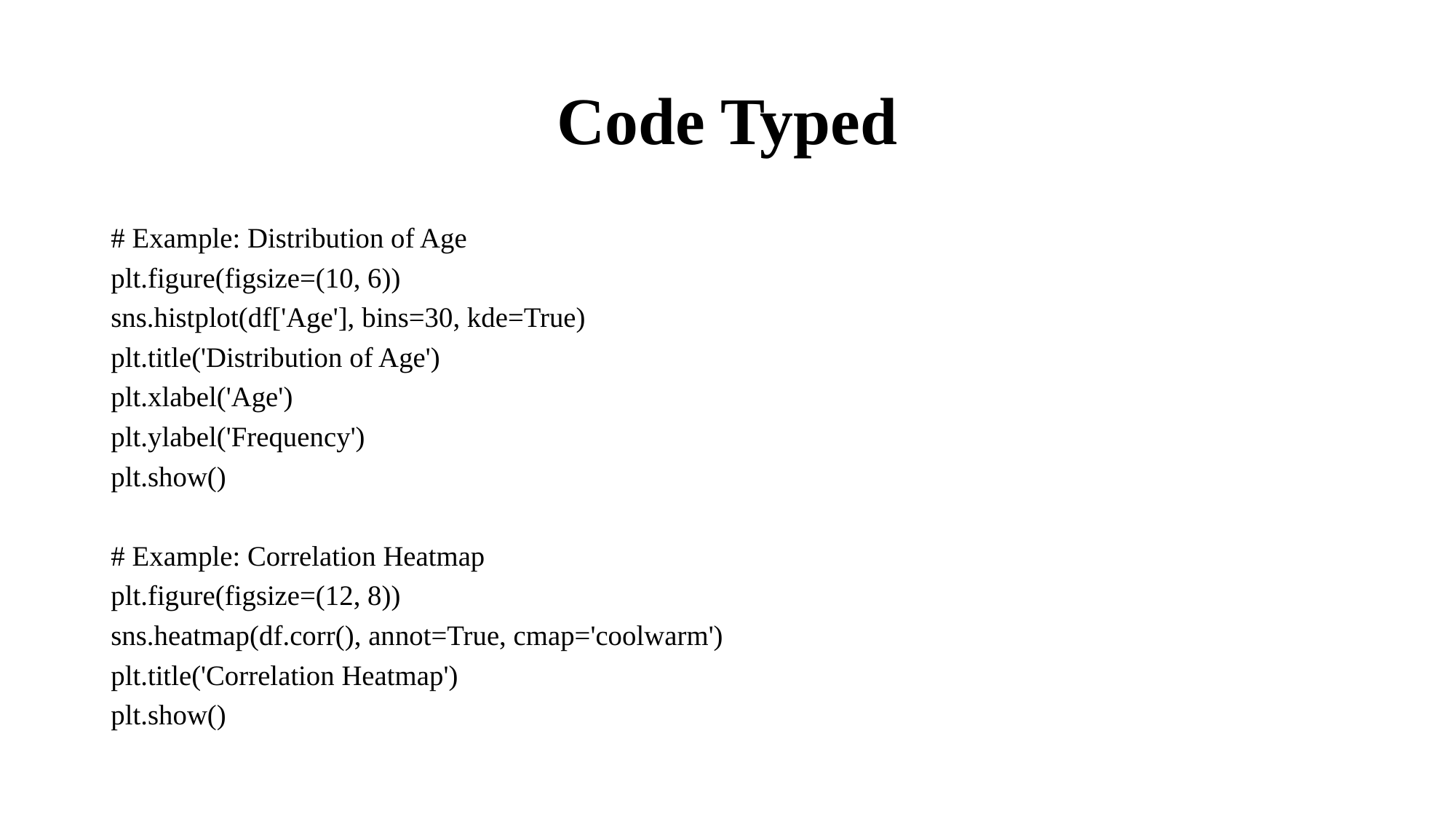

# Code Typed
# Example: Distribution of Age
plt.figure(figsize=(10, 6))
sns.histplot(df['Age'], bins=30, kde=True)
plt.title('Distribution of Age')
plt.xlabel('Age')
plt.ylabel('Frequency')
plt.show()

# Example: Correlation Heatmap
plt.figure(figsize=(12, 8))
sns.heatmap(df.corr(), annot=True, cmap='coolwarm')
plt.title('Correlation Heatmap')
plt.show()